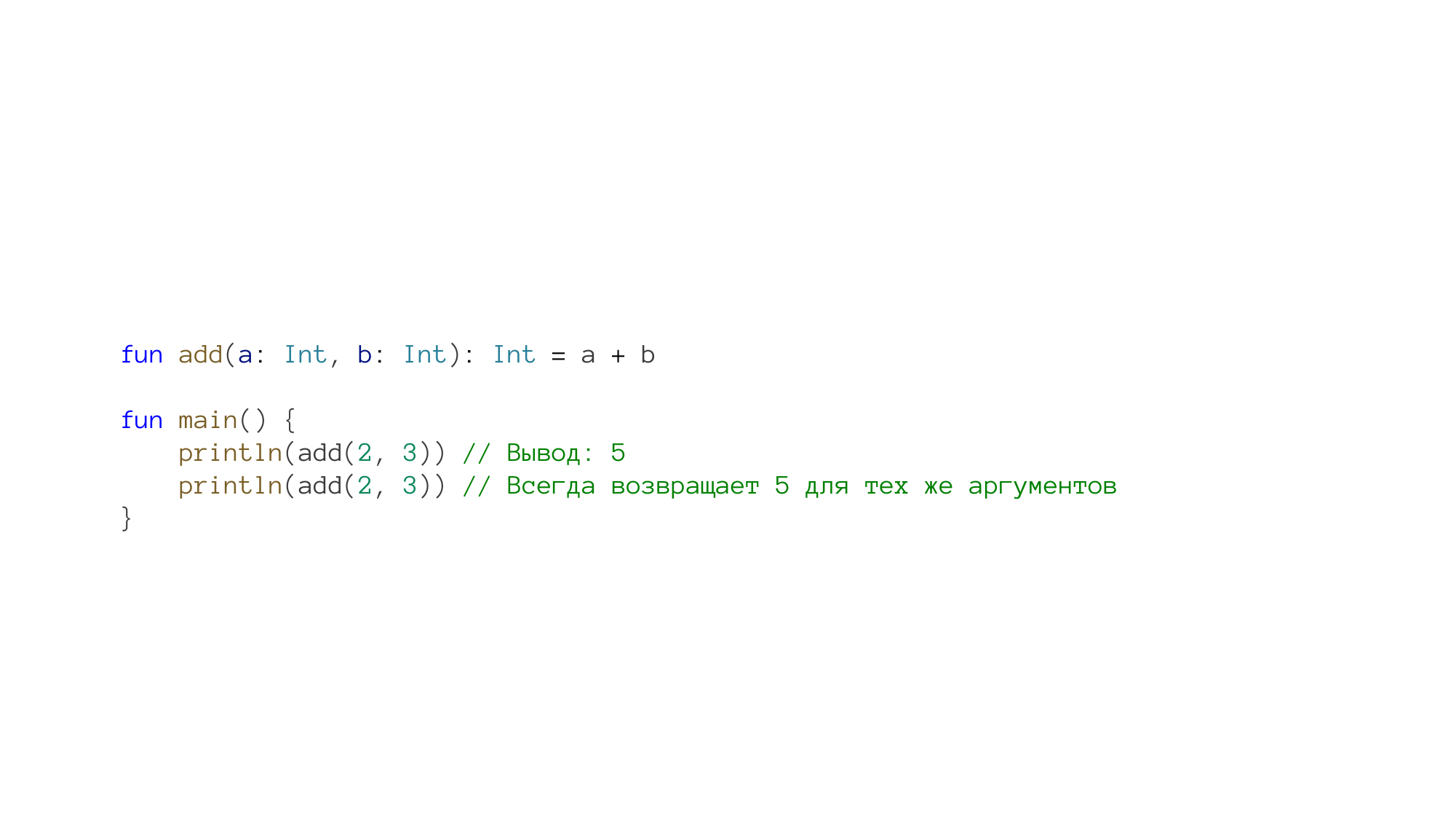

fun add(a: Int, b: Int): Int = a + b
fun main() {
    println(add(2, 3)) // Вывод: 5
    println(add(2, 3)) // Всегда возвращает 5 для тех же аргументов
}